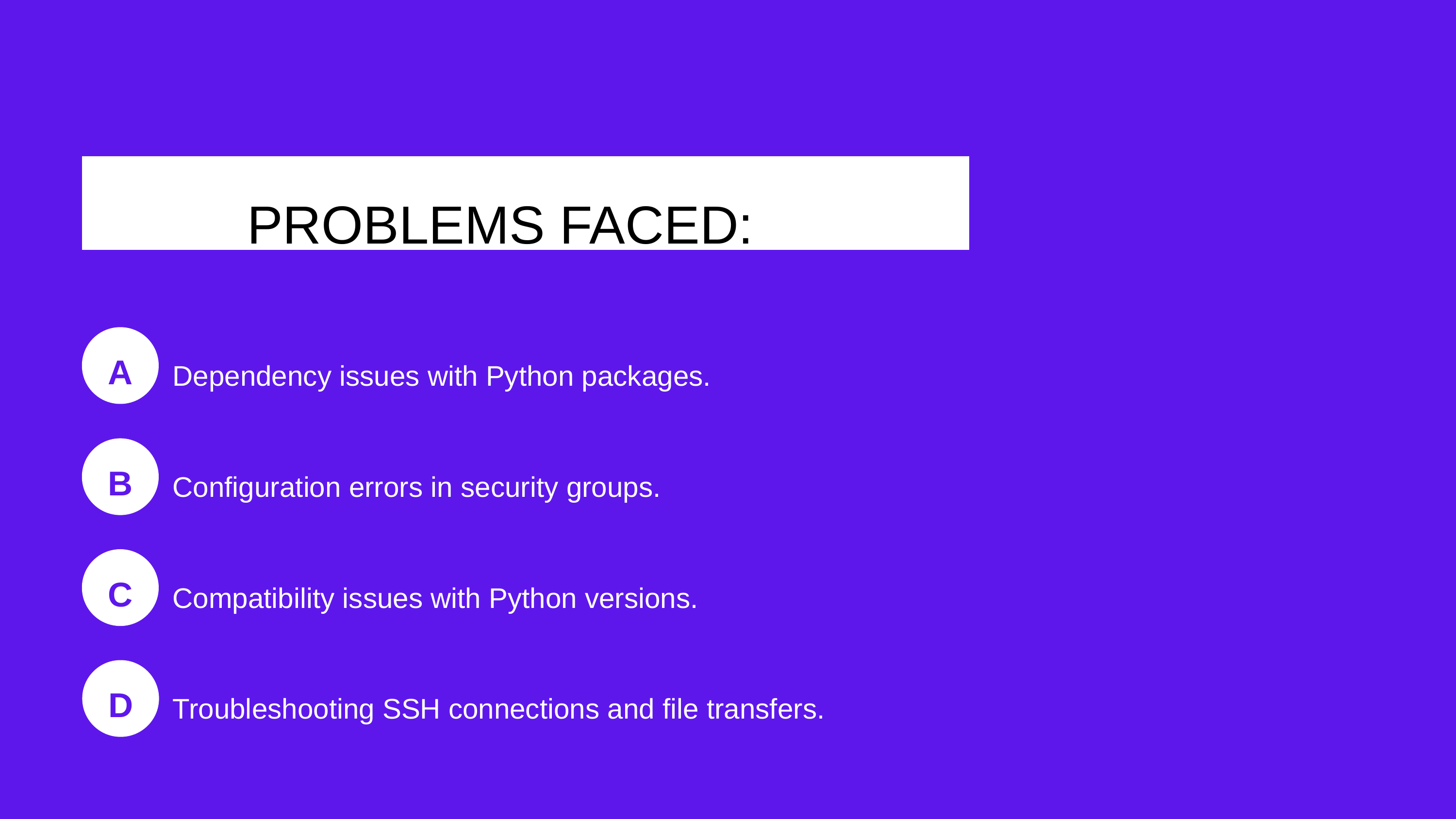

PROBLEMS FACED:

A
Dependency issues with Python packages.

B
Configuration errors in security groups.

C
Compatibility issues with Python versions.

D
Troubleshooting SSH connections and file transfers.